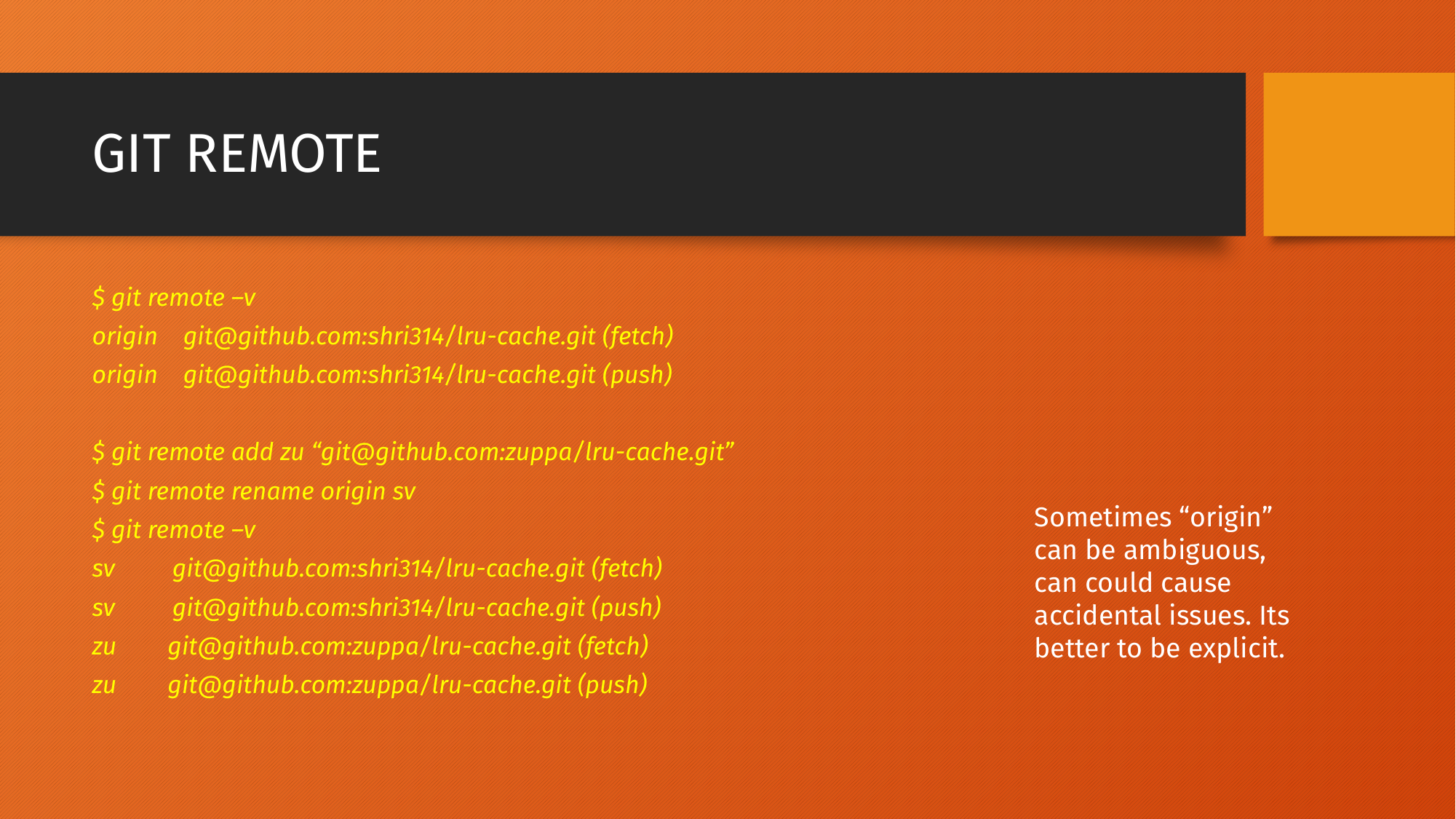

# GIT REMOTE
$ git remote –v
origin    git@github.com:shri314/lru-cache.git (fetch)
origin    git@github.com:shri314/lru-cache.git (push)

$ git remote add zu “git@github.com:zuppa/lru-cache.git”
$ git remote rename origin sv
$ git remote –v
sv         git@github.com:shri314/lru-cache.git (fetch)
sv         git@github.com:shri314/lru-cache.git (push)
zu        git@github.com:zuppa/lru-cache.git (fetch)
zu        git@github.com:zuppa/lru-cache.git (push)

Sometimes “origin” can be ambiguous, can could cause accidental issues. Its better to be explicit.